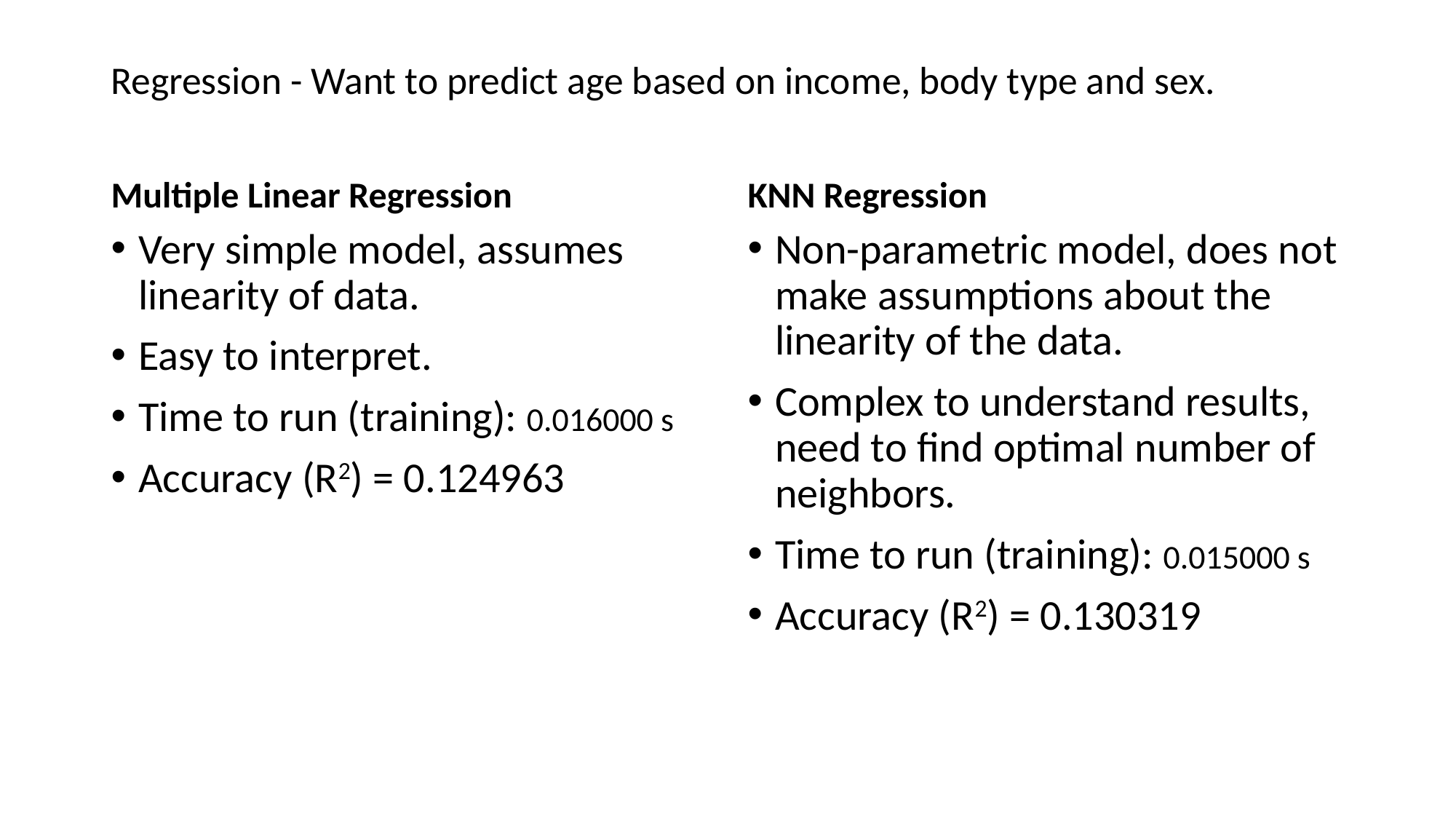

# Regression - Want to predict age based on income, body type and sex.
Multiple Linear Regression
KNN Regression
Very simple model, assumes linearity of data.
Easy to interpret.
Time to run (training): 0.016000 s
Accuracy (R2) = 0.124963
Non-parametric model, does not make assumptions about the linearity of the data.
Complex to understand results, need to find optimal number of neighbors.
Time to run (training): 0.015000 s
Accuracy (R2) = 0.130319